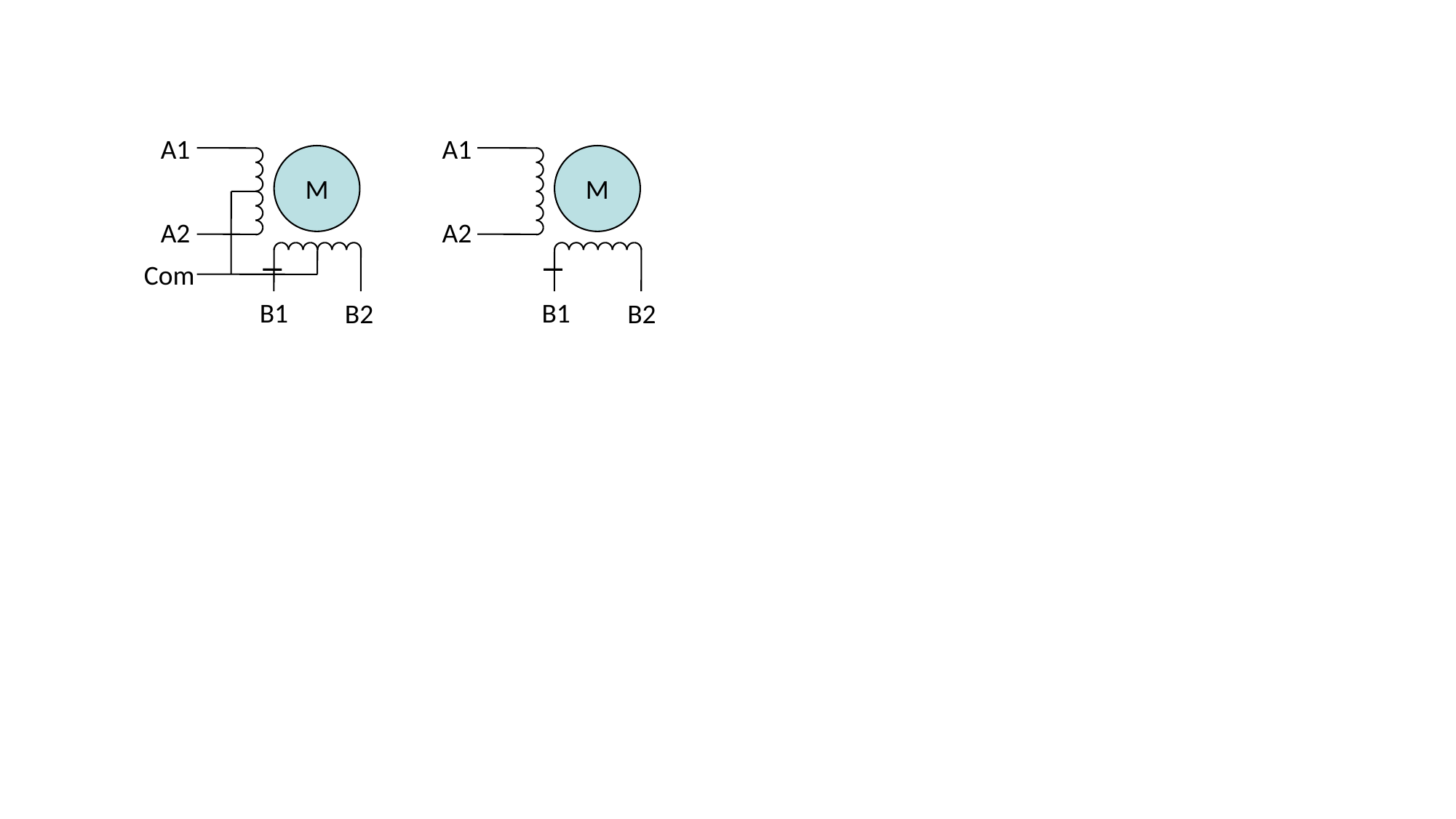

A1
A1
M
M

A2
A2

l

l

Com

B1
B1
B2
B2